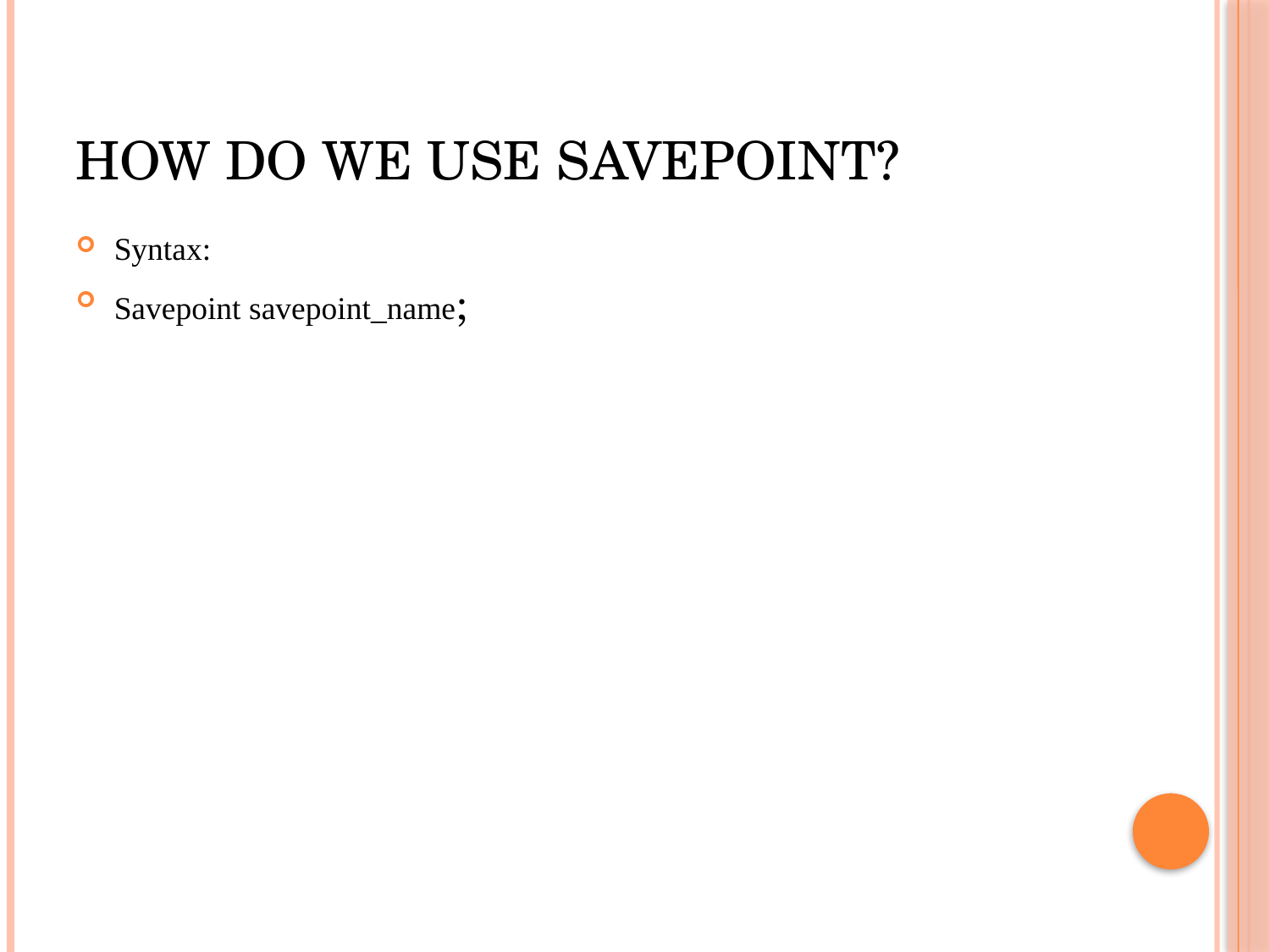

# How do we use Savepoint?
Syntax:
Savepoint savepoint_name;